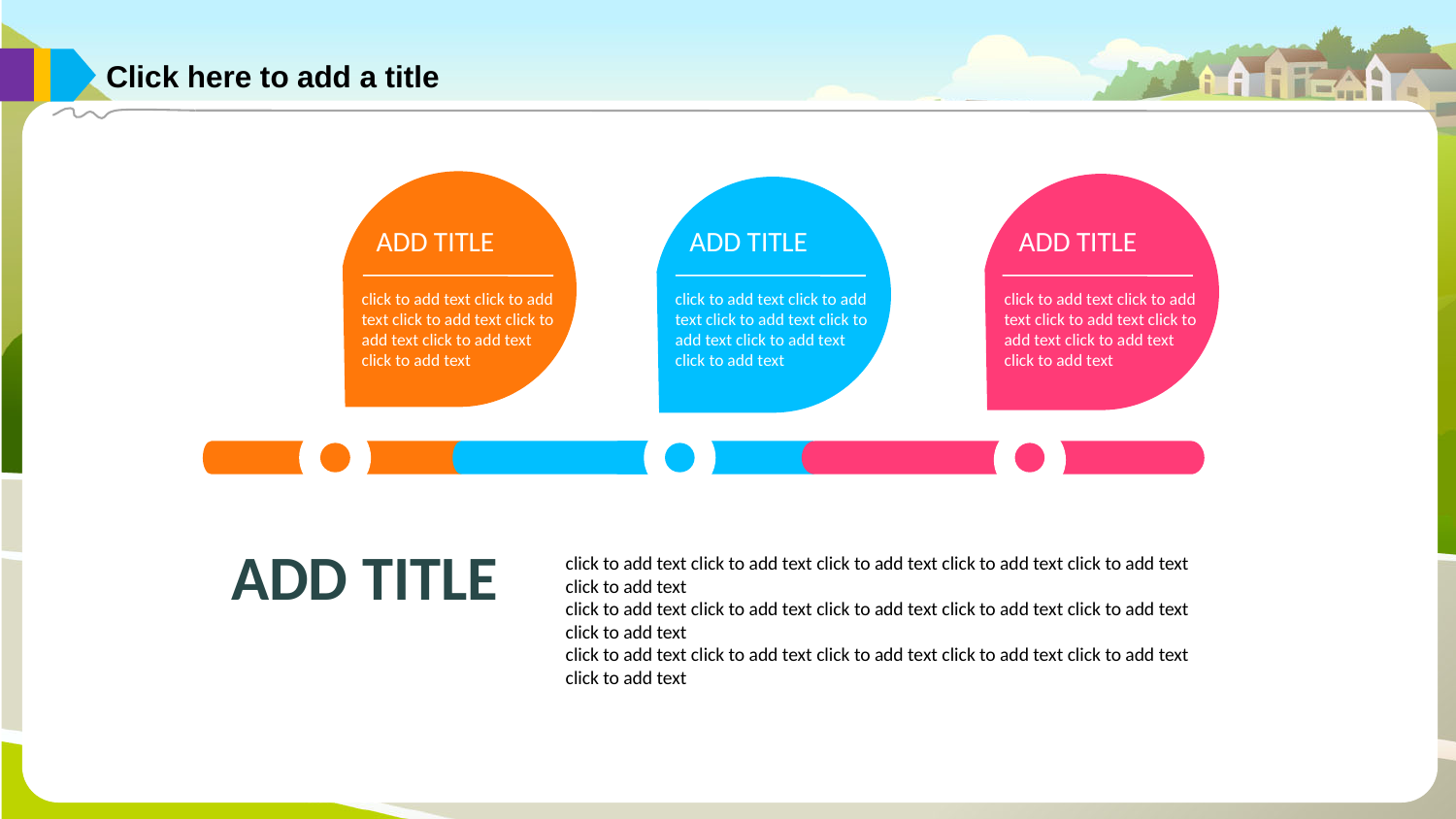

Click here to add a title

ADD TITLE
ADD TITLE
ADD TITLE

click to add text click to add text click to add text click to add text click to add text click to add text

click to add text click to add text click to add text click to add text click to add text click to add text

click to add text click to add text click to add text click to add text click to add text click to add text

ADD TITLE
click to add text click to add text click to add text click to add text click to add text click to add text
click to add text click to add text click to add text click to add text click to add text click to add text
click to add text click to add text click to add text click to add text click to add text click to add text